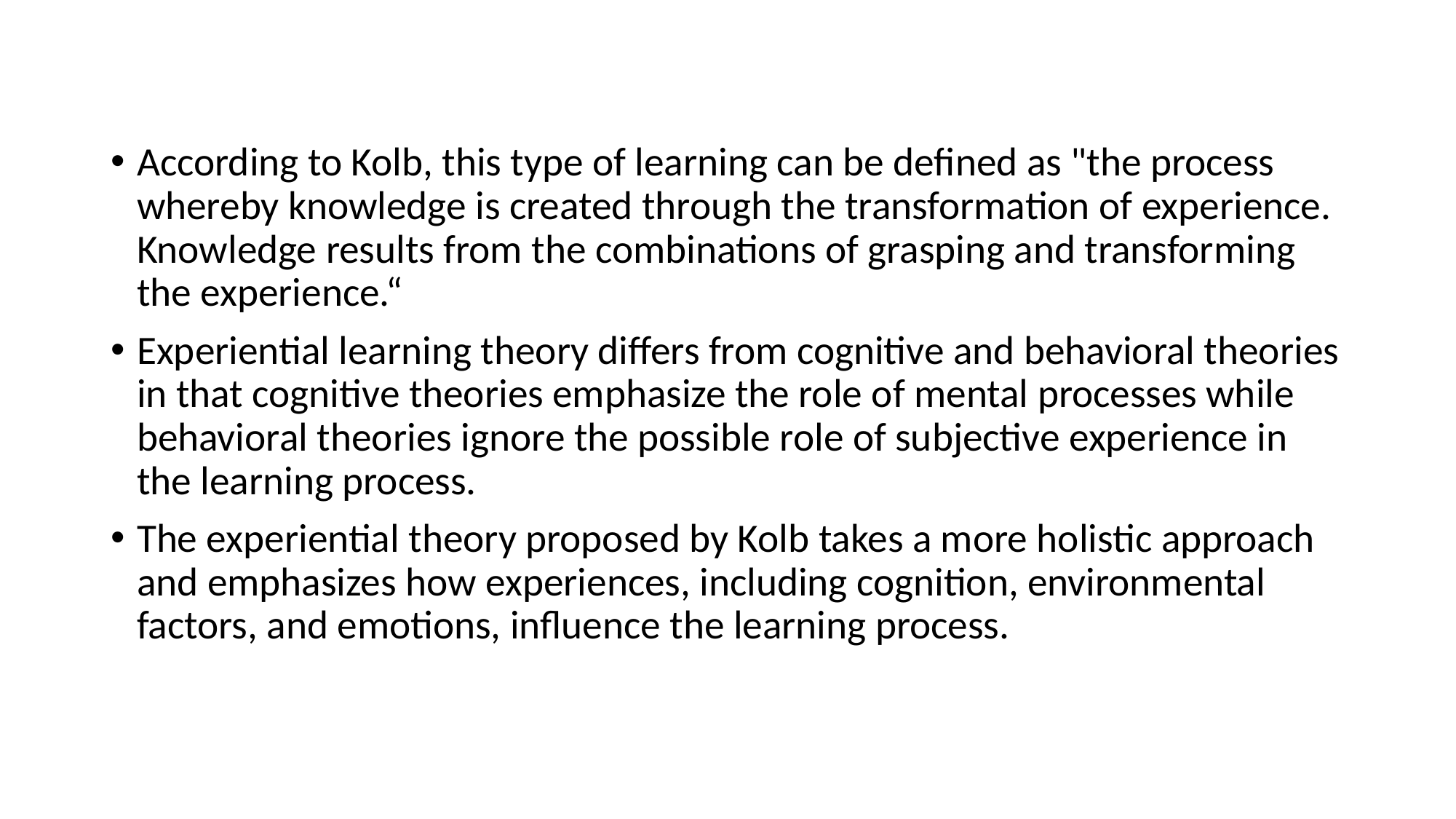

According to Kolb, this type of learning can be defined as "the process whereby knowledge is created through the transformation of experience. Knowledge results from the combinations of grasping and transforming the experience.“
Experiential learning theory differs from cognitive and behavioral theories in that cognitive theories emphasize the role of mental processes while behavioral theories ignore the possible role of subjective experience in the learning process.
The experiential theory proposed by Kolb takes a more holistic approach and emphasizes how experiences, including cognition, environmental factors, and emotions, influence the learning process.